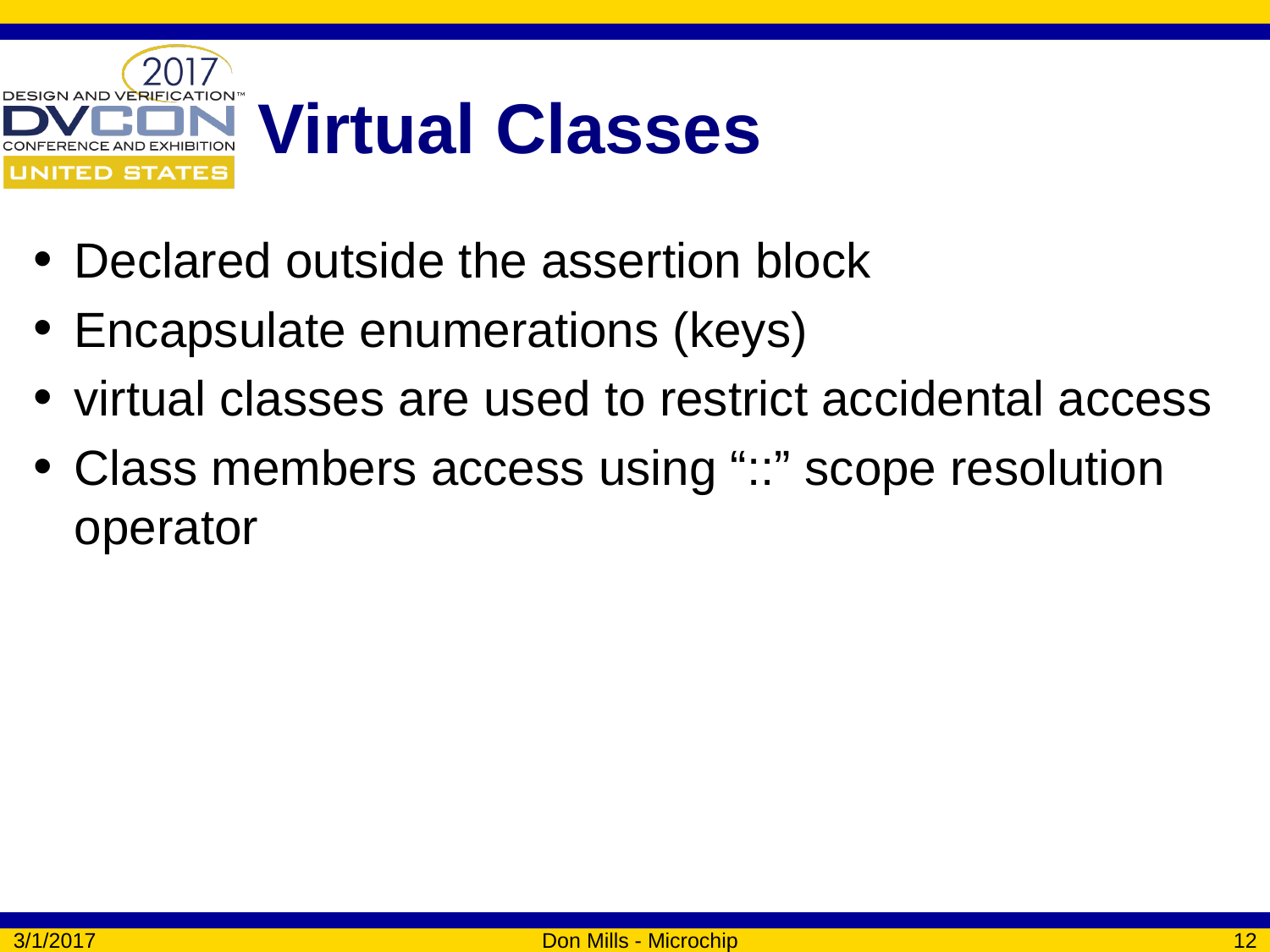

# Virtual Classes
Declared outside the assertion block
Encapsulate enumerations (keys)
virtual classes are used to restrict accidental access
Class members access using “::” scope resolution operator
3/1/2017
Don Mills - Microchip
12